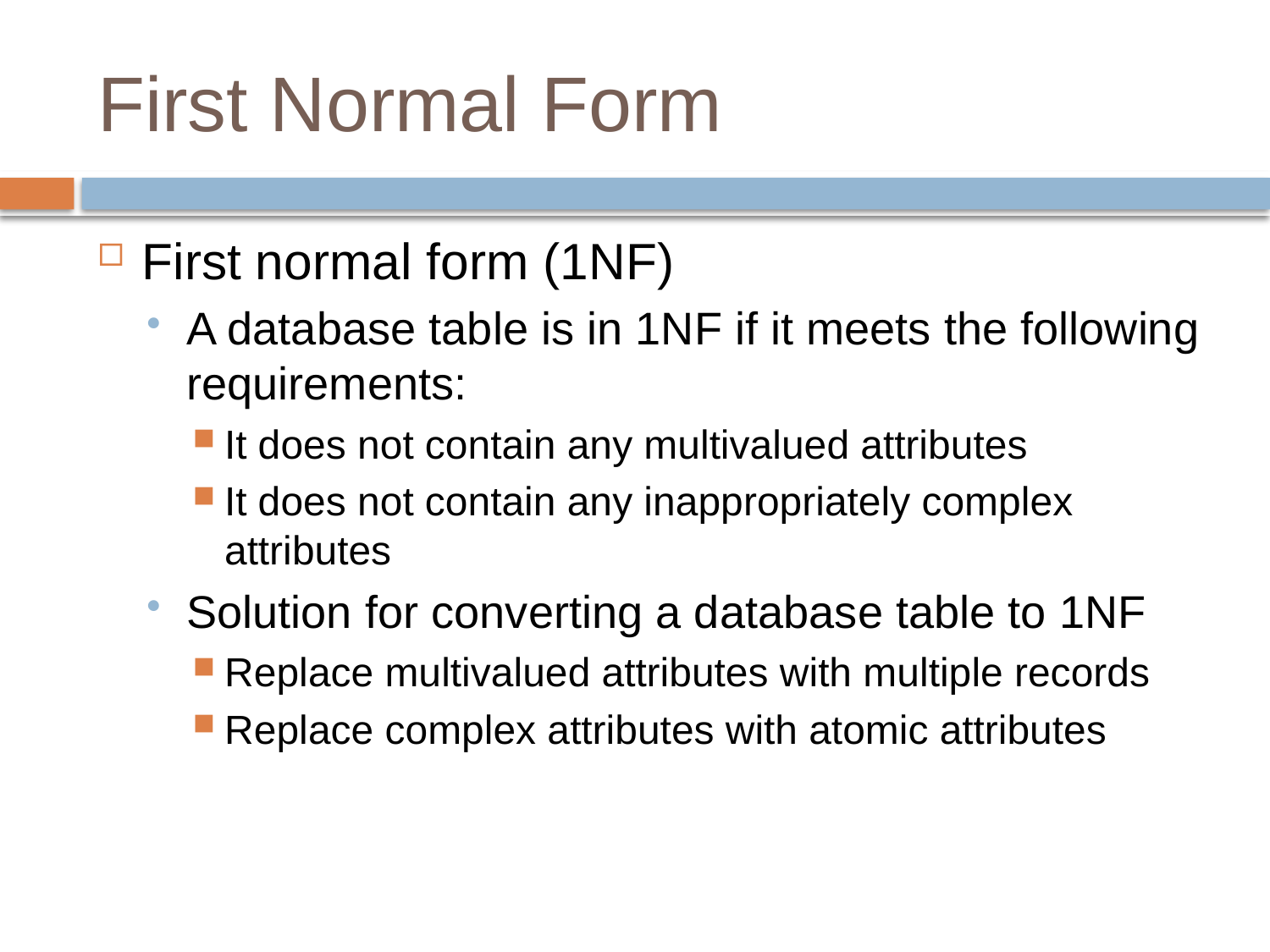

# First Normal Form
First normal form (1NF)
A database table is in 1NF if it meets the following requirements:
It does not contain any multivalued attributes
It does not contain any inappropriately complex attributes
Solution for converting a database table to 1NF
Replace multivalued attributes with multiple records
Replace complex attributes with atomic attributes